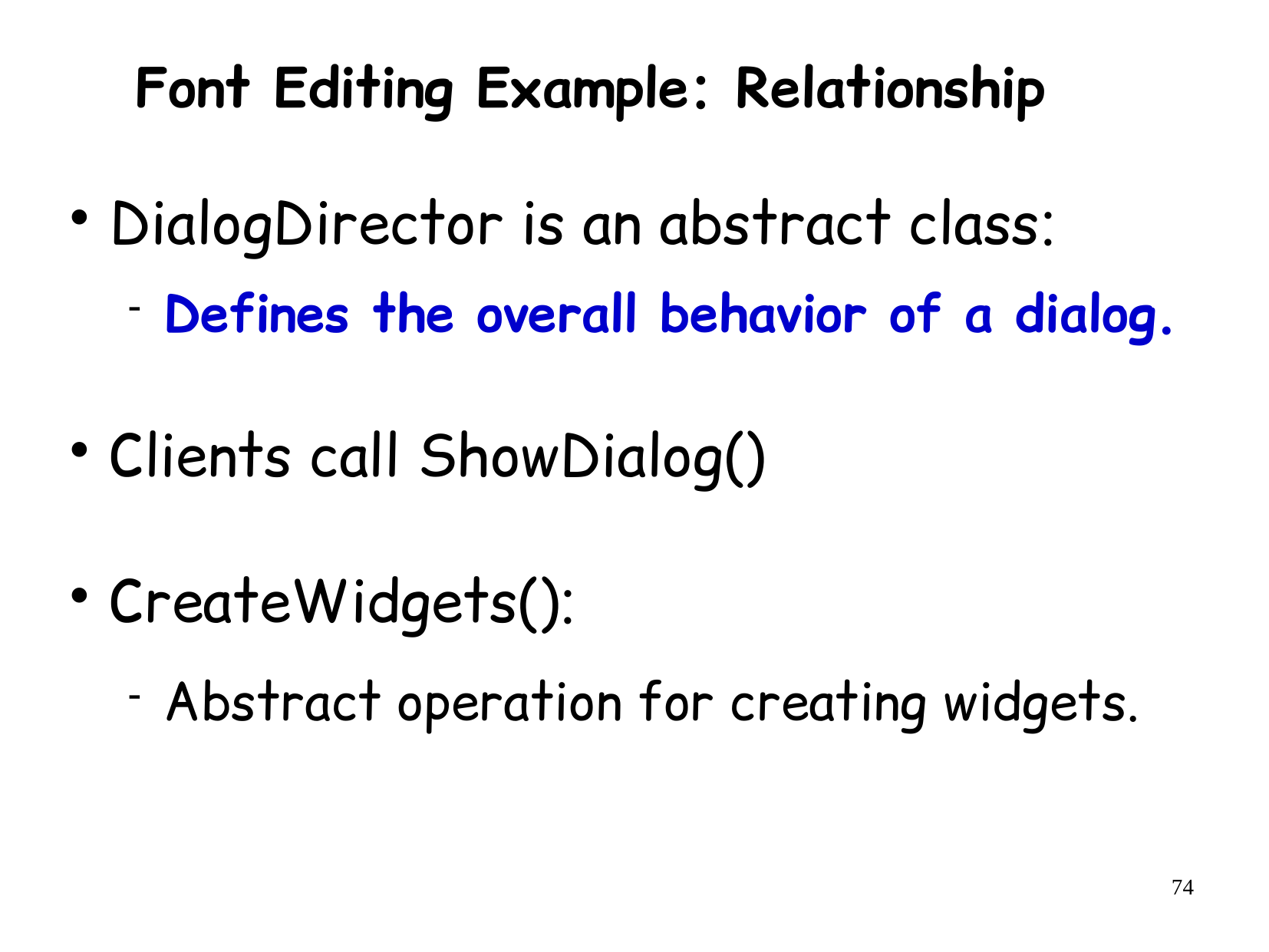

# Font Editing Example: Relationship
DialogDirector is an abstract class:
Defines the overall behavior of a dialog.
Clients call ShowDialog()
CreateWidgets():
Abstract operation for creating widgets.